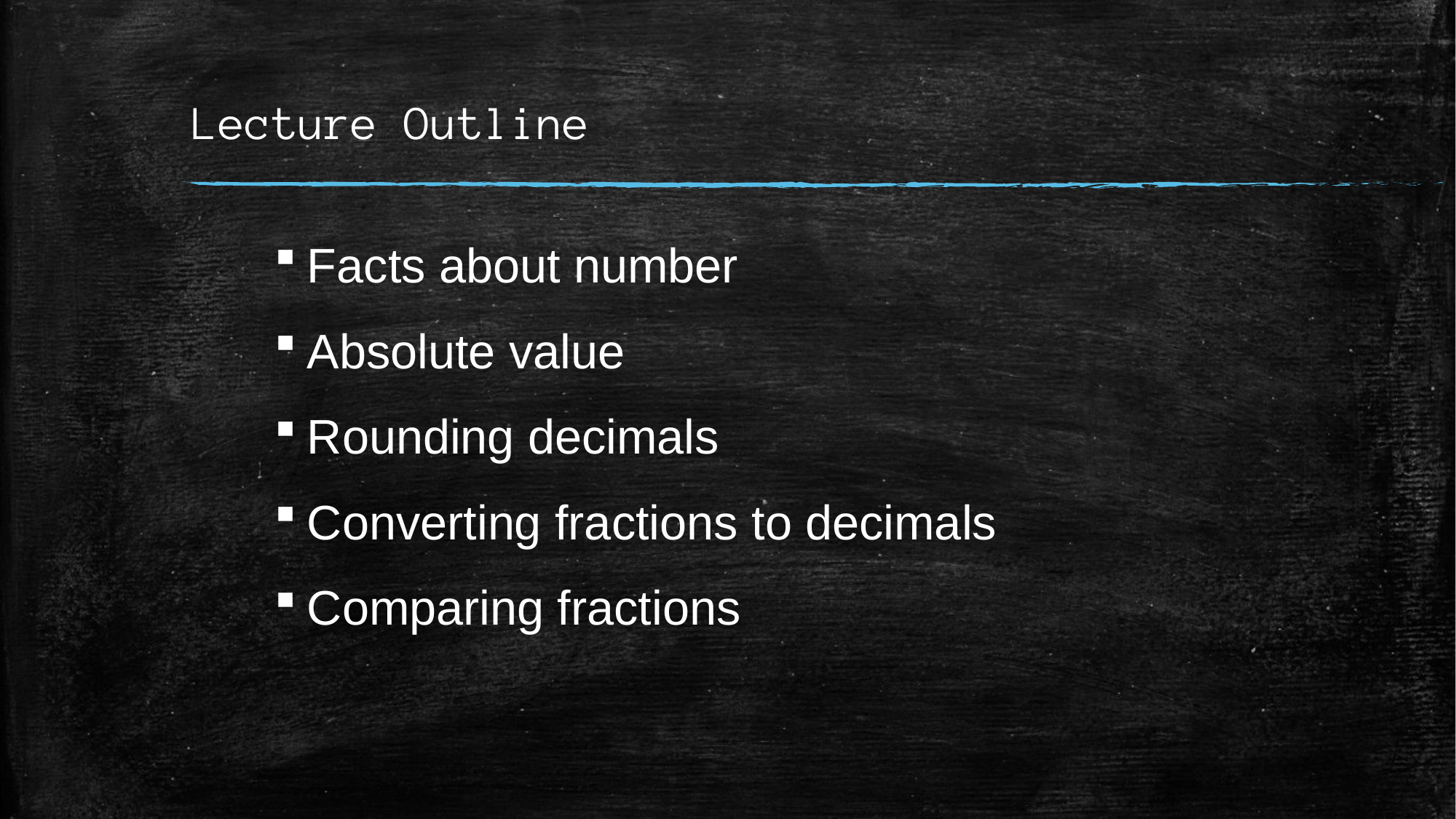

# Lecture Outline
Facts about number
Absolute value
Rounding decimals
Converting fractions to decimals
Comparing fractions